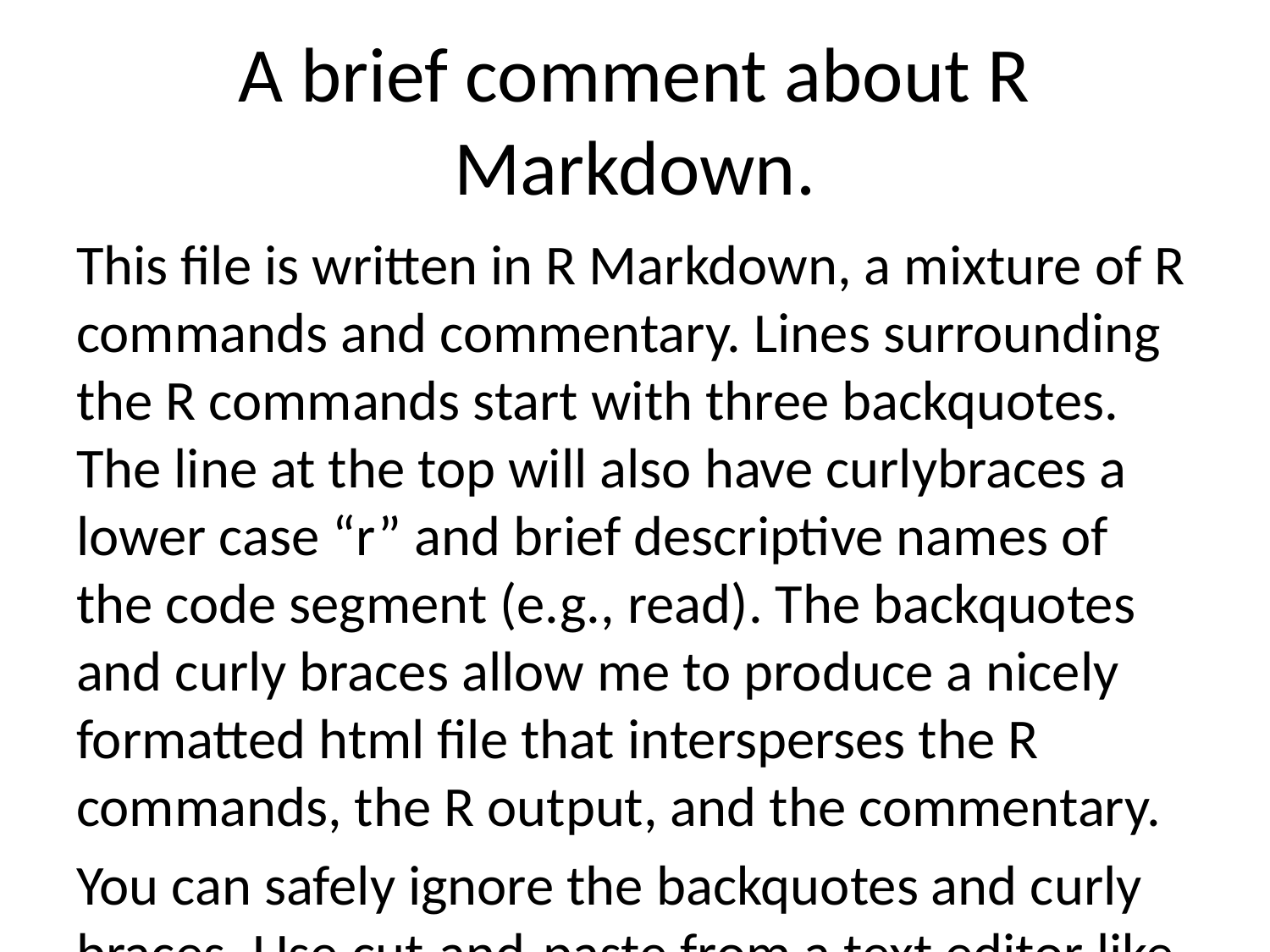

# A brief comment about R Markdown.
This file is written in R Markdown, a mixture of R commands and commentary. Lines surrounding the R commands start with three backquotes. The line at the top will also have curlybraces a lower case “r” and brief descriptive names of the code segment (e.g., read). The backquotes and curly braces allow me to produce a nicely formatted html file that intersperses the R commands, the R output, and the commentary.
You can safely ignore the backquotes and curly braces. Use cut-and-paste from a text editor like notepad to run the appropriate commands without having to retype them. Please cut-and-paste the thre lines below into the R console.
x <- 1:9
x
## [1] 1 2 3 4 5 6 7 8 9
summary(x)
##    Min. 1st Qu.  Median    Mean 3rd Qu.    Max.
##       1       3       5       5       7       9
You are not responsible for R Markdown in this class, but I wanted to show you one of the features of R Markdown. When you create objects in R, you can print those objects, as shown above, or you can incorporate those objects in your commentary. Here’s an example.
Our data set has values 1, 2, 3, 4, 5, 6, 7, 8, 9. The mean is 5 and the standard deviation is 2.7386128